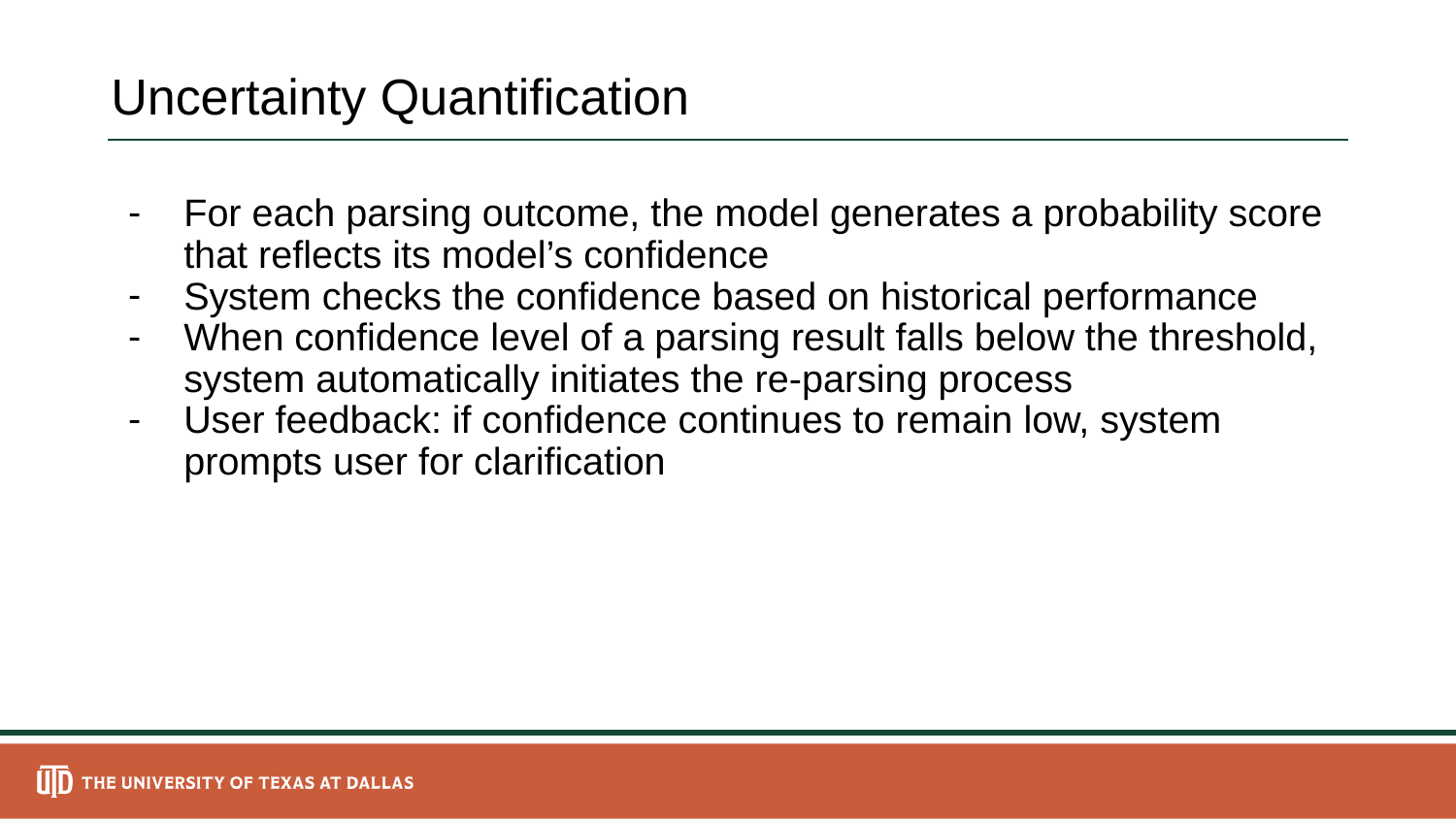

# Uncertainty Quantification
For each parsing outcome, the model generates a probability score that reflects its model’s confidence
System checks the confidence based on historical performance
When confidence level of a parsing result falls below the threshold, system automatically initiates the re-parsing process
User feedback: if confidence continues to remain low, system prompts user for clarification